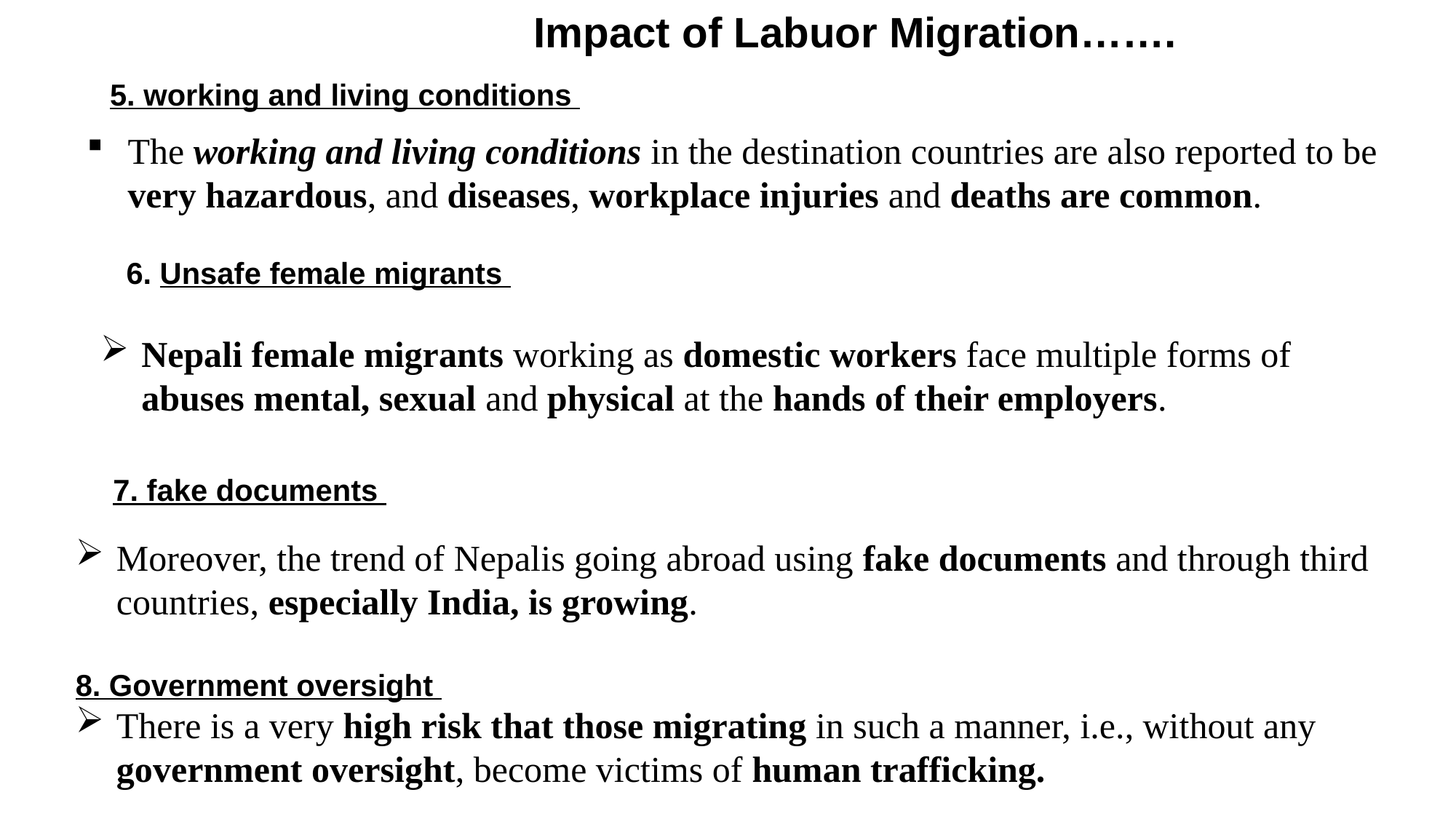

Impact of Labuor Migration…….
5. working and living conditions
The working and living conditions in the destination countries are also reported to be very hazardous, and diseases, workplace injuries and deaths are common.
6. Unsafe female migrants
Nepali female migrants working as domestic workers face multiple forms of abuses mental, sexual and physical at the hands of their employers.
7. fake documents
Moreover, the trend of Nepalis going abroad using fake documents and through third countries, especially India, is growing.

8. Government oversight
There is a very high risk that those migrating in such a manner, i.e., without any government oversight, become victims of human trafficking.